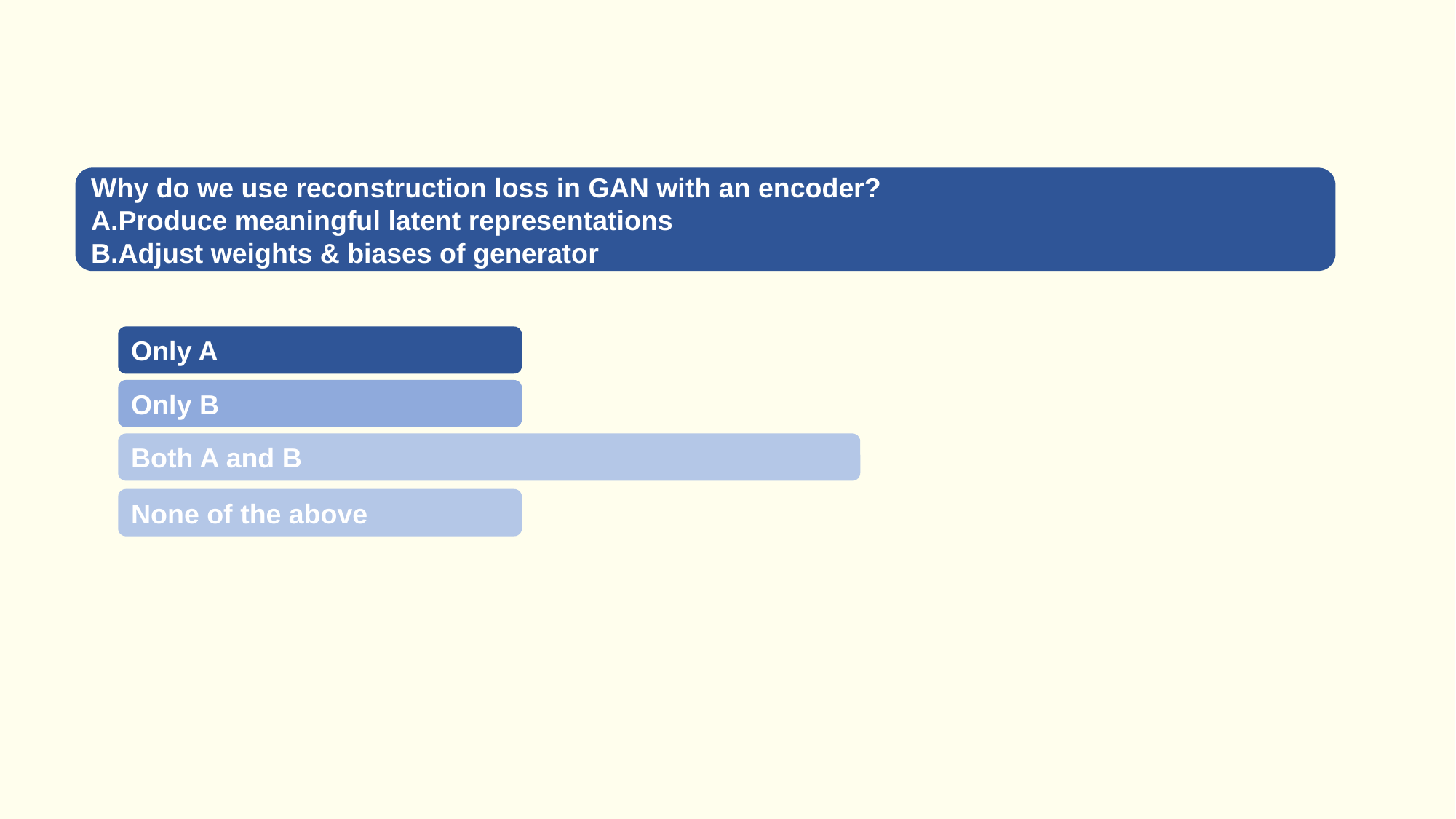

Why do we use reconstruction loss in GAN with an encoder?
A.Produce meaningful latent representations
B.Adjust weights & biases of generator
Only A
Only B
Both A and B
None of the above